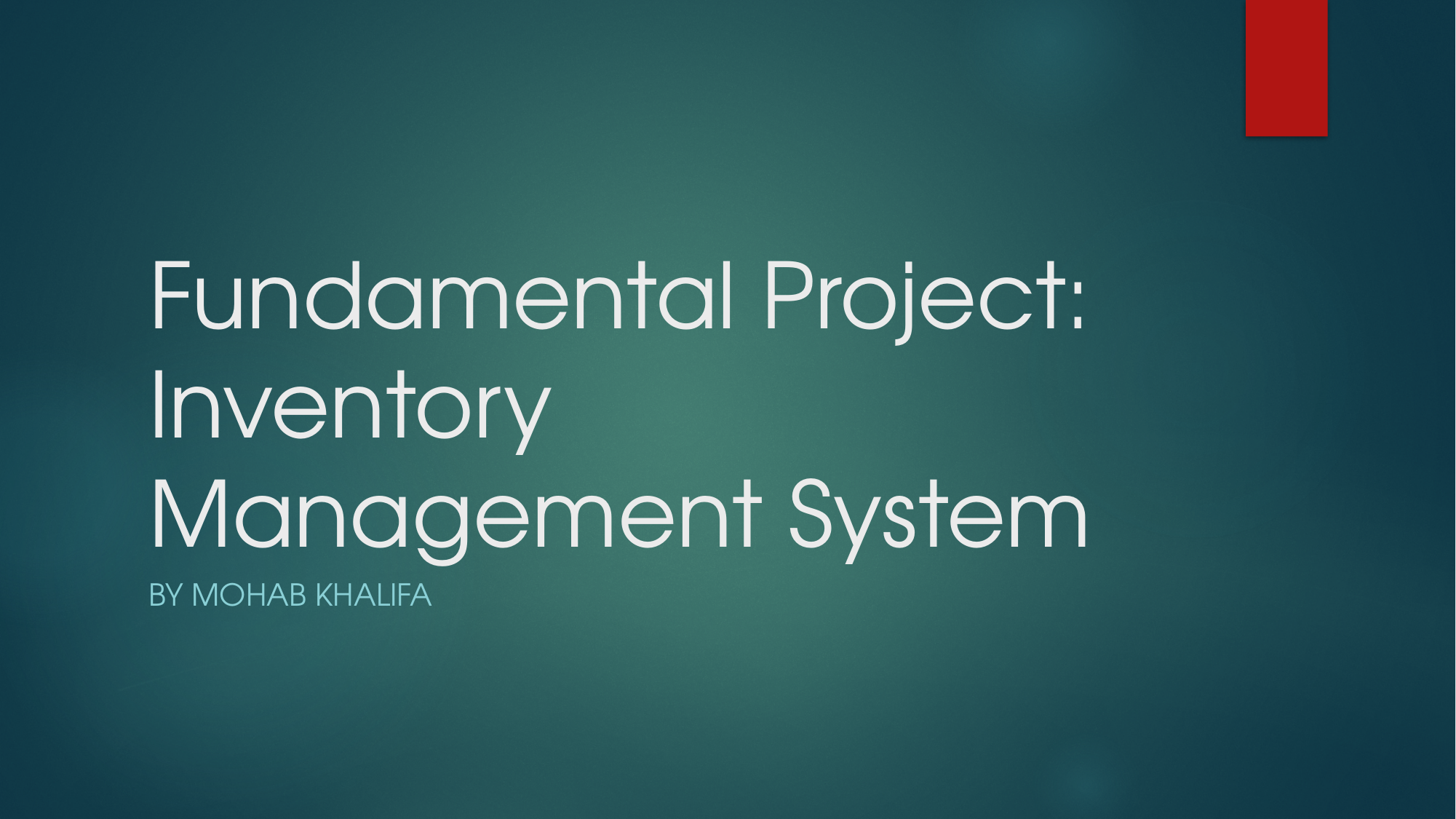

# Fundamental Project: Inventory Management System
By mohab khalifa